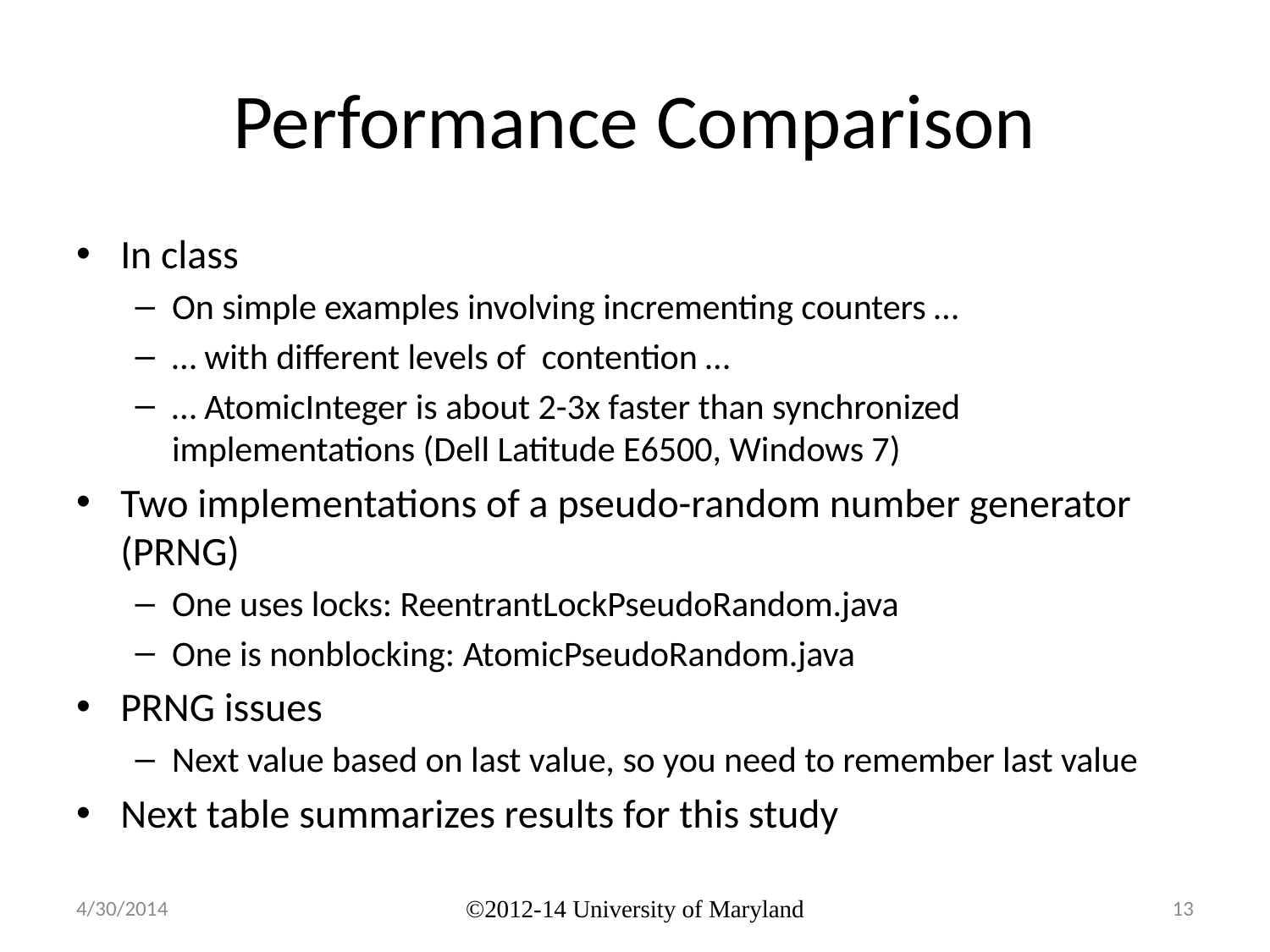

# Performance Comparison
In class
On simple examples involving incrementing counters …
… with different levels of  contention …
… AtomicInteger is about 2-3x faster than synchronized implementations (Dell Latitude E6500, Windows 7)
Two implementations of a pseudo-random number generator (PRNG)
One uses locks: ReentrantLockPseudoRandom.java
One is nonblocking: AtomicPseudoRandom.java
PRNG issues
Next value based on last value, so you need to remember last value
Next table summarizes results for this study
4/30/2014
©2012-14 University of Maryland
13